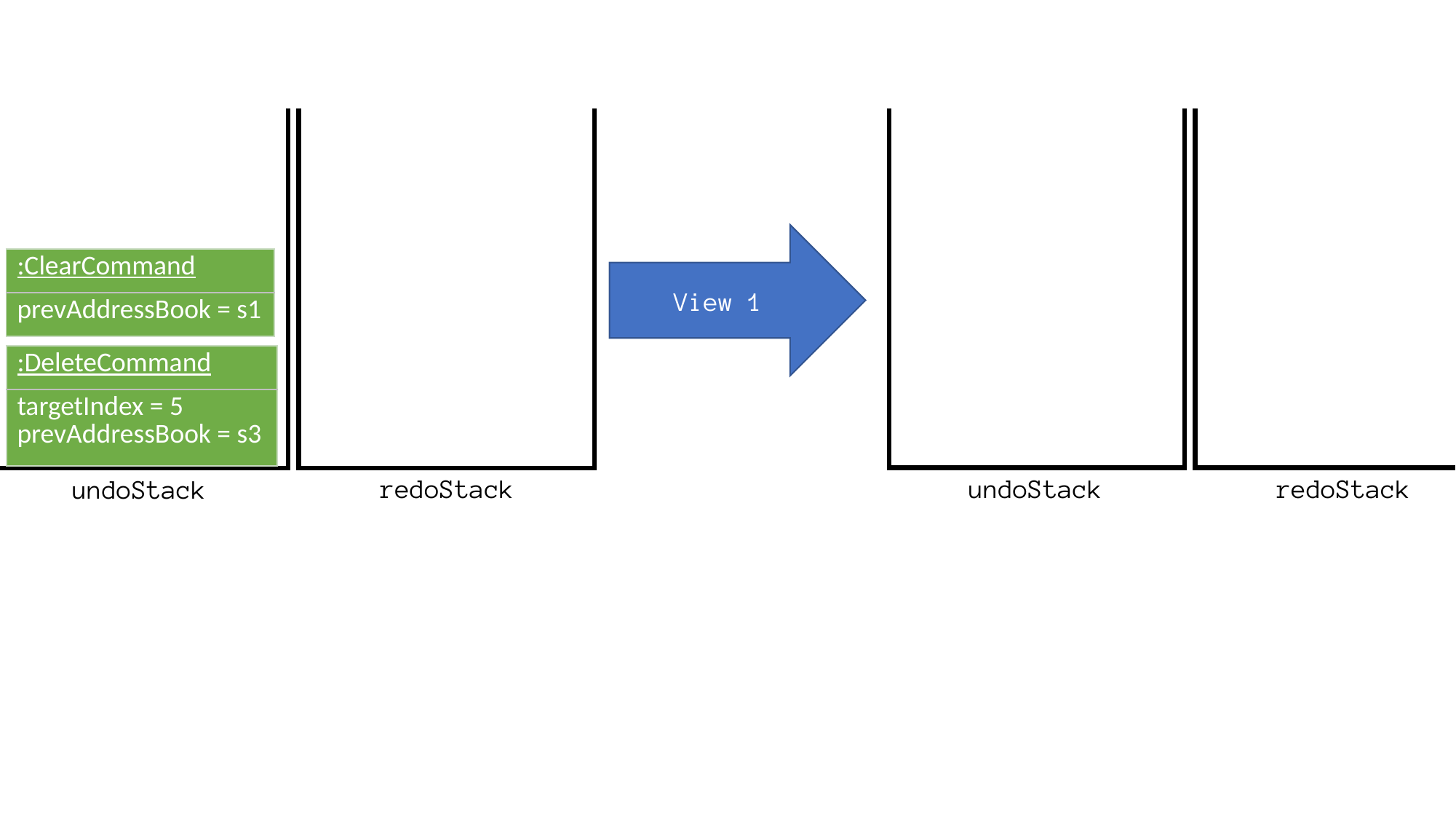

View 1

| :ClearCommand |
| --- |
| prevAddressBook = s1 |
| :DeleteCommand |
| --- |
| targetIndex = 5 prevAddressBook = s3 |
redoStack
redoStack
undoStack
undoStack